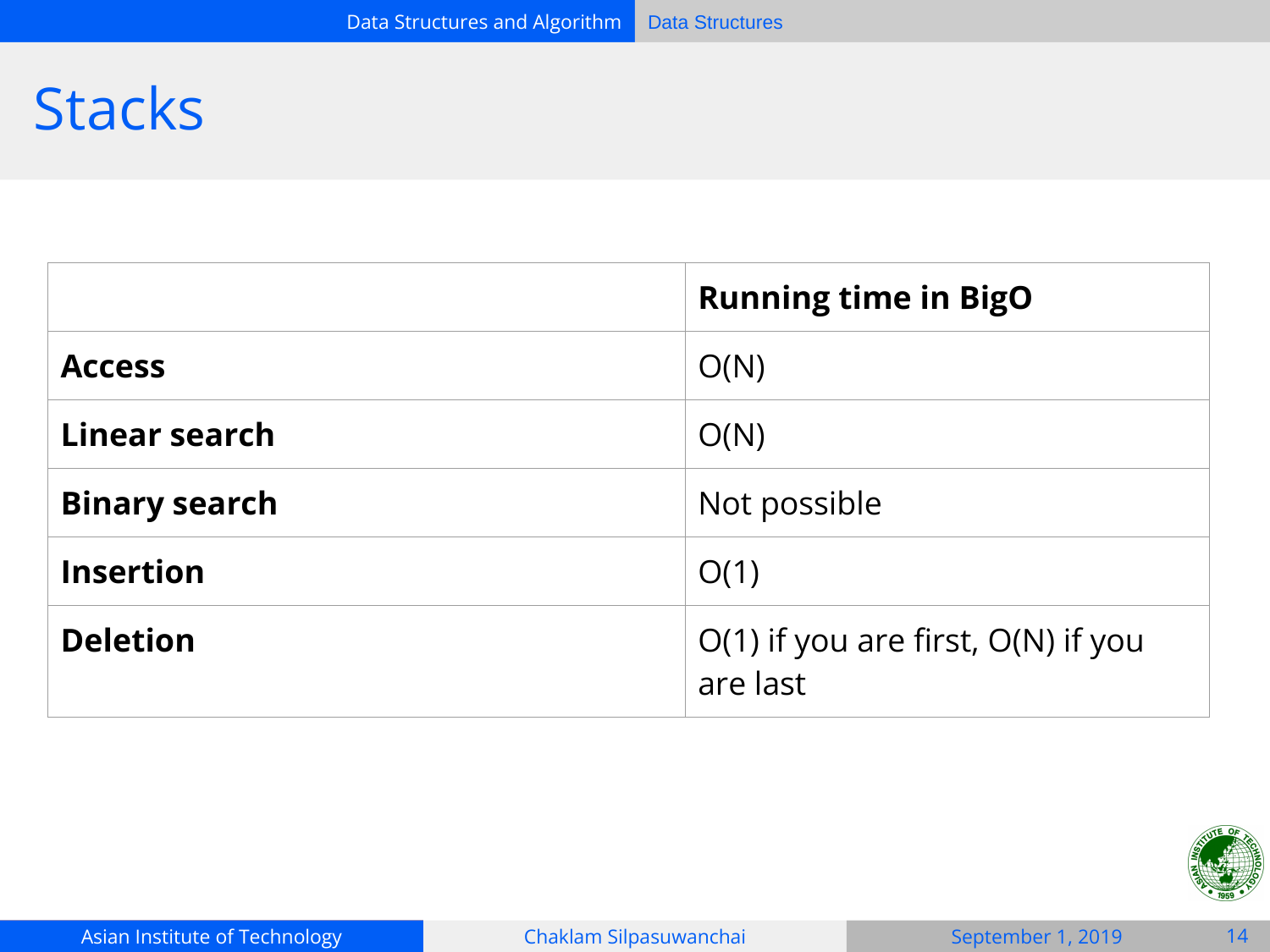

# Stacks
|  | Running time in BigO |
| --- | --- |
| Access | O(N) |
| Linear search | O(N) |
| Binary search | Not possible |
| Insertion | O(1) |
| Deletion | O(1) if you are first, O(N) if you are last |
14